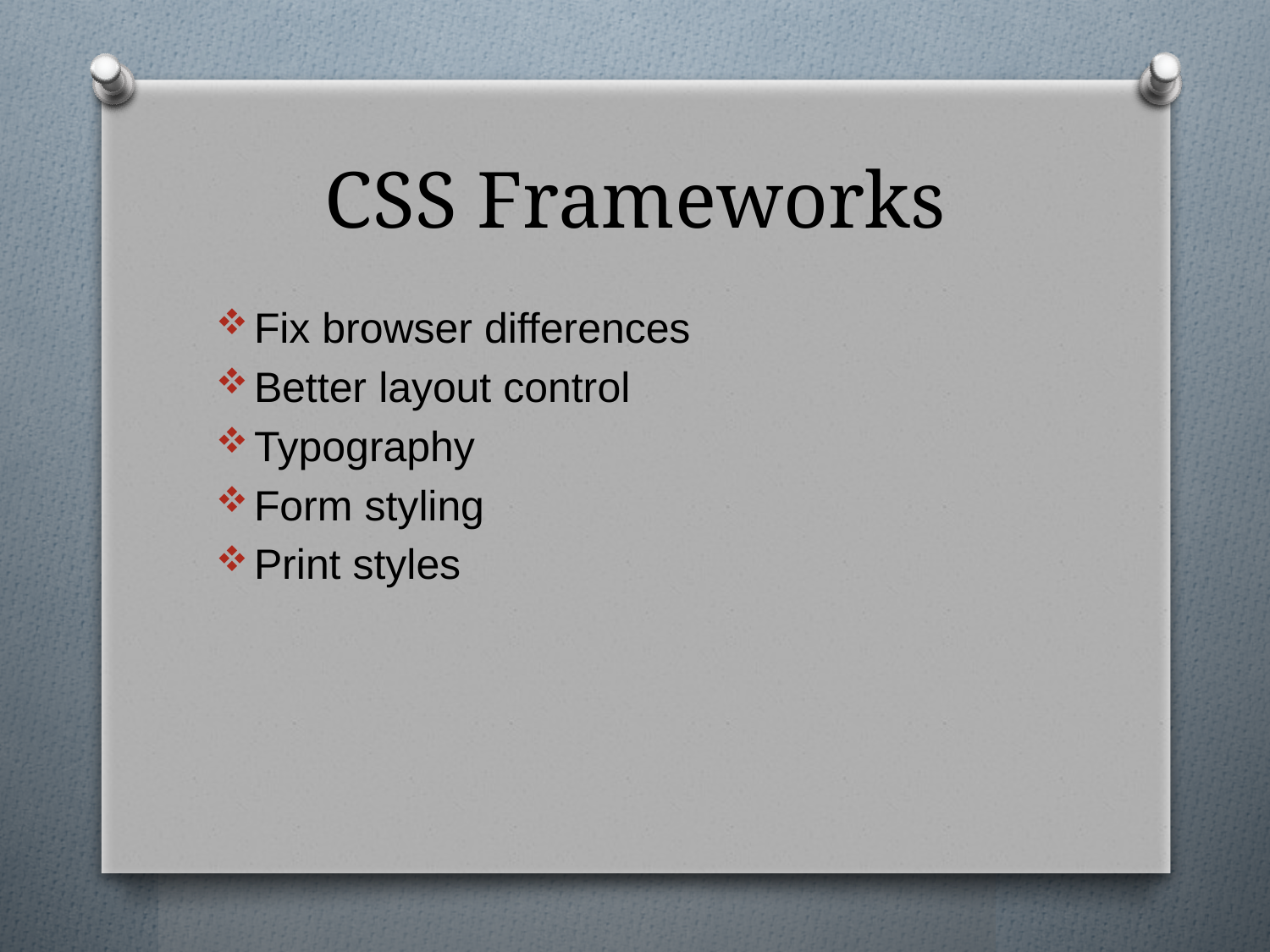

# CSS Frameworks
Fix browser differences
Better layout control
Typography
Form styling
Print styles